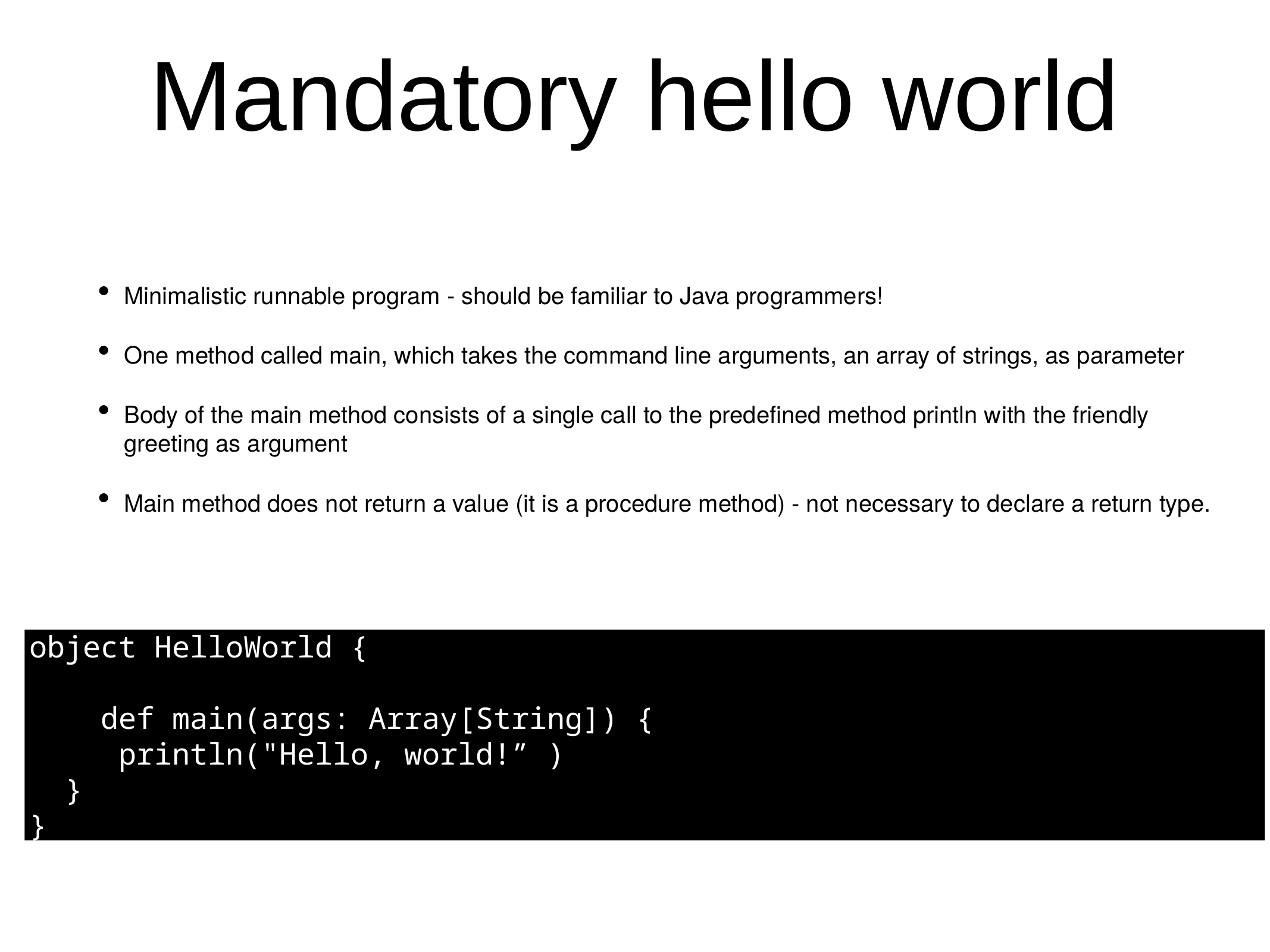

# Mandatory hello world
Minimalistic runnable program - should be familiar to Java programmers!
One method called main, which takes the command line arguments, an array of strings, as parameter
Body of the main method consists of a single call to the predefined method println with the friendly greeting as argument
Main method does not return a value (it is a procedure method) - not necessary to declare a return type.
object HelloWorld {

    def main(args: Array[String]) {
     println("Hello, world!” )
  }
}